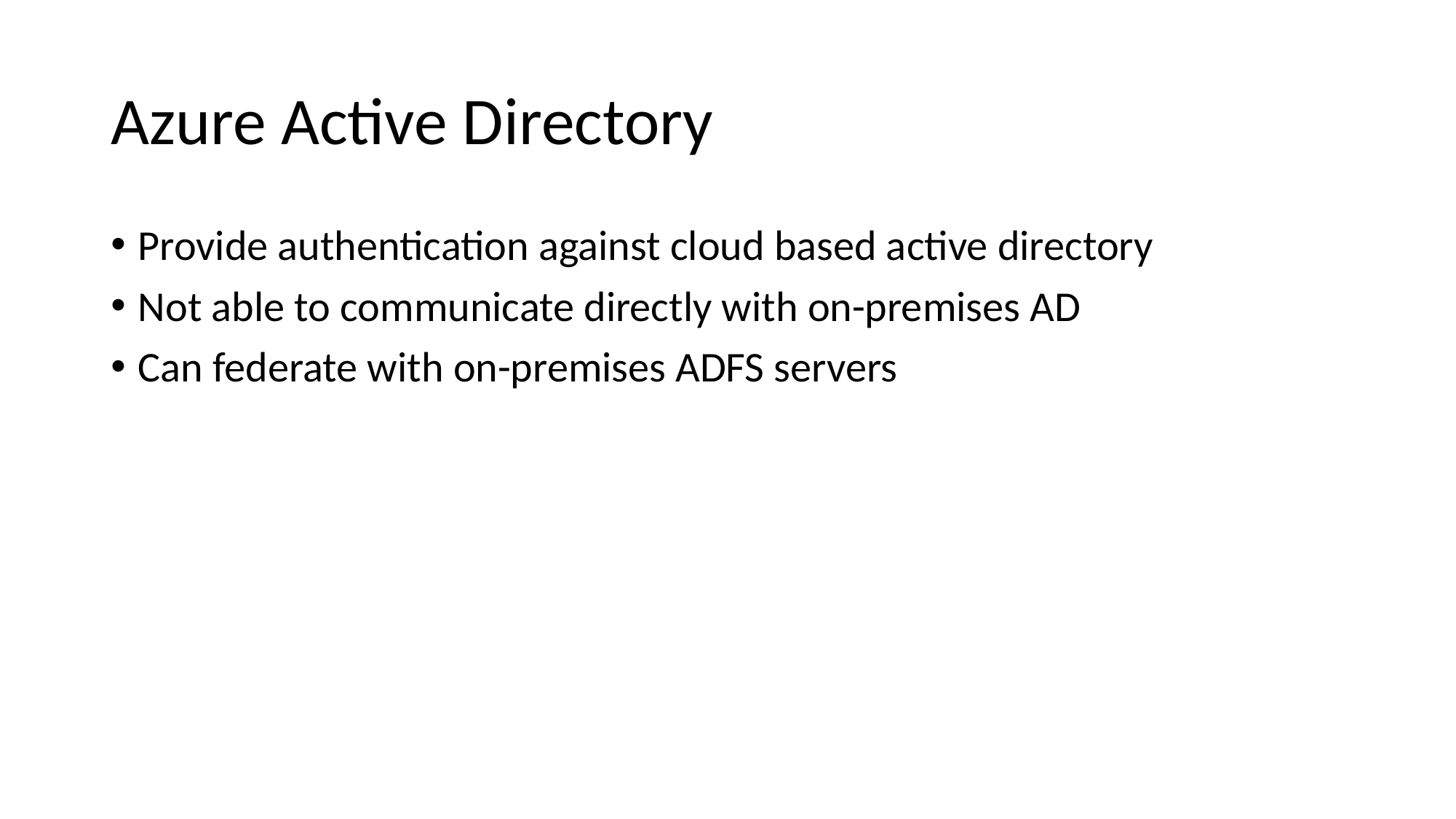

# Azure Active Directory
Provide authentication against cloud based active directory
Not able to communicate directly with on-premises AD
Can federate with on-premises ADFS servers